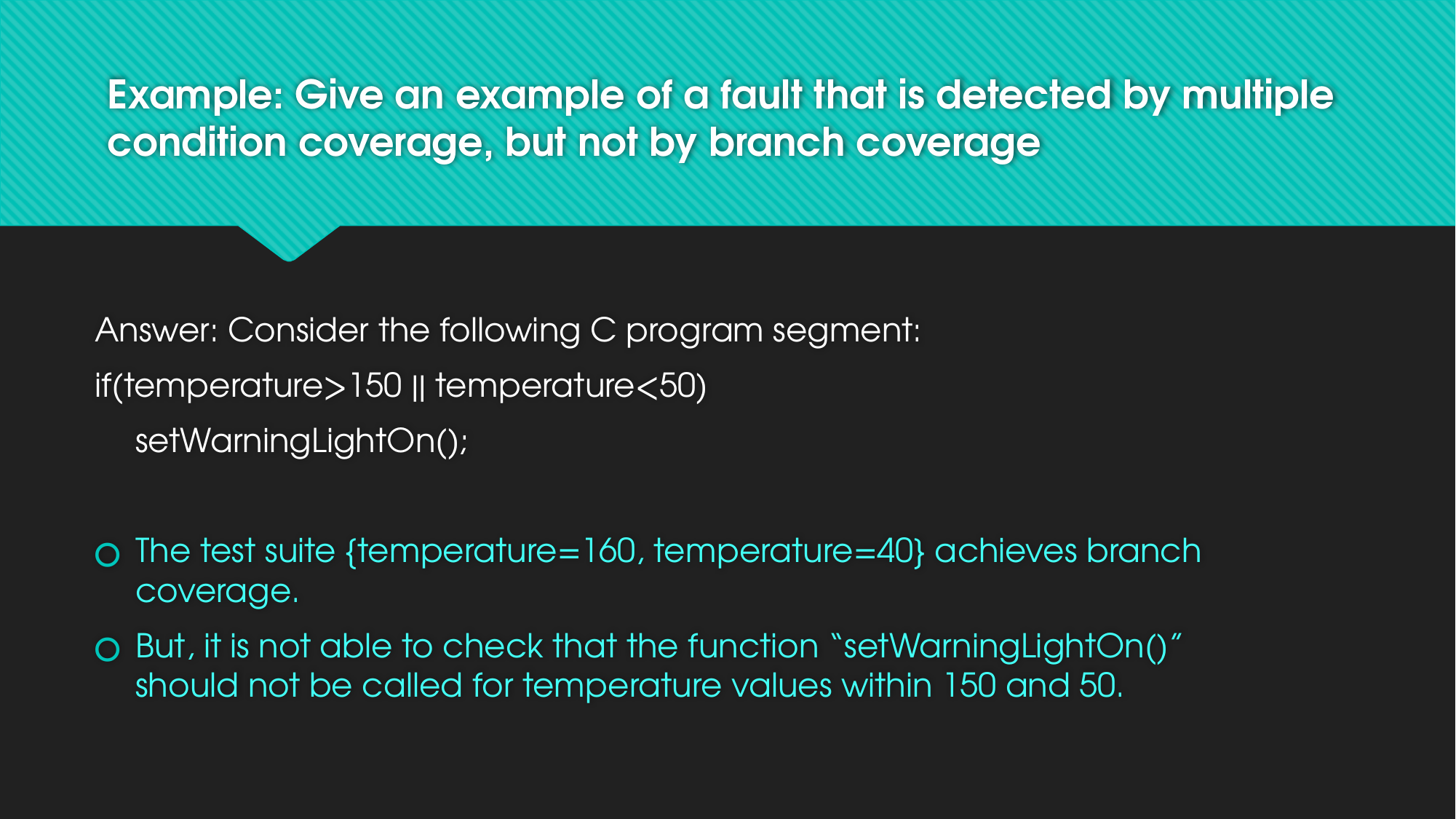

# Example: Give an example of a fault that is detected by multiple condition coverage, but not by branch coverage
Answer: Consider the following C program segment:
if(temperature>150 || temperature<50)
	setWarningLightOn();

The test suite {temperature=160, temperature=40} achieves branch coverage.
But, it is not able to check that the function “setWarningLightOn()”  should not be called for temperature values within 150 and 50.